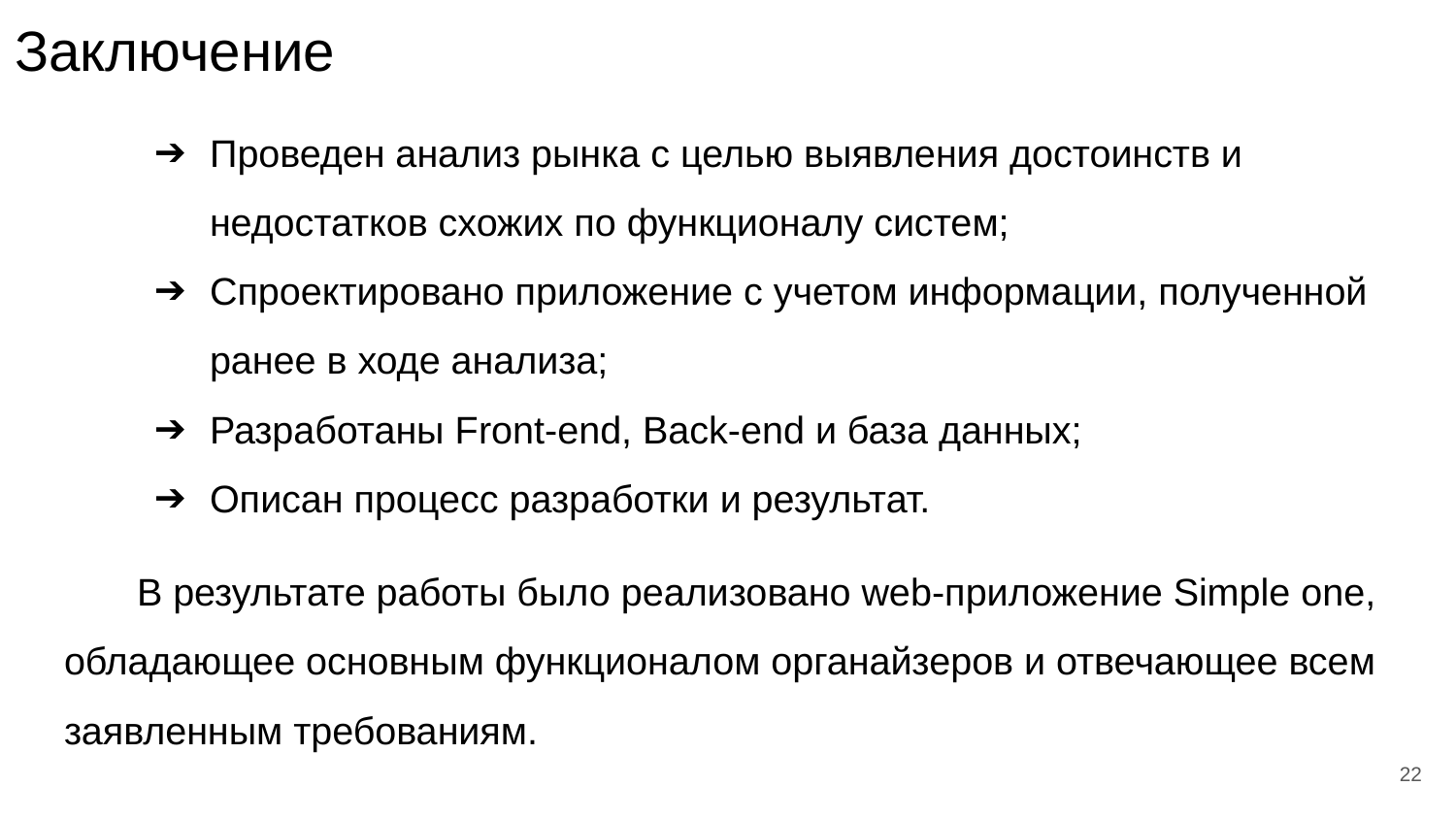

# Заключение
Проведен анализ рынка с целью выявления достоинств и недостатков схожих по функционалу систем;
Спроектировано приложение с учетом информации, полученной ранее в ходе анализа;
Разработаны Front-end, Back-end и база данных;
Описан процесс разработки и результат.
В результате работы было реализовано web-приложение Simple one, обладающее основным функционалом органайзеров и отвечающее всем заявленным требованиям.
22